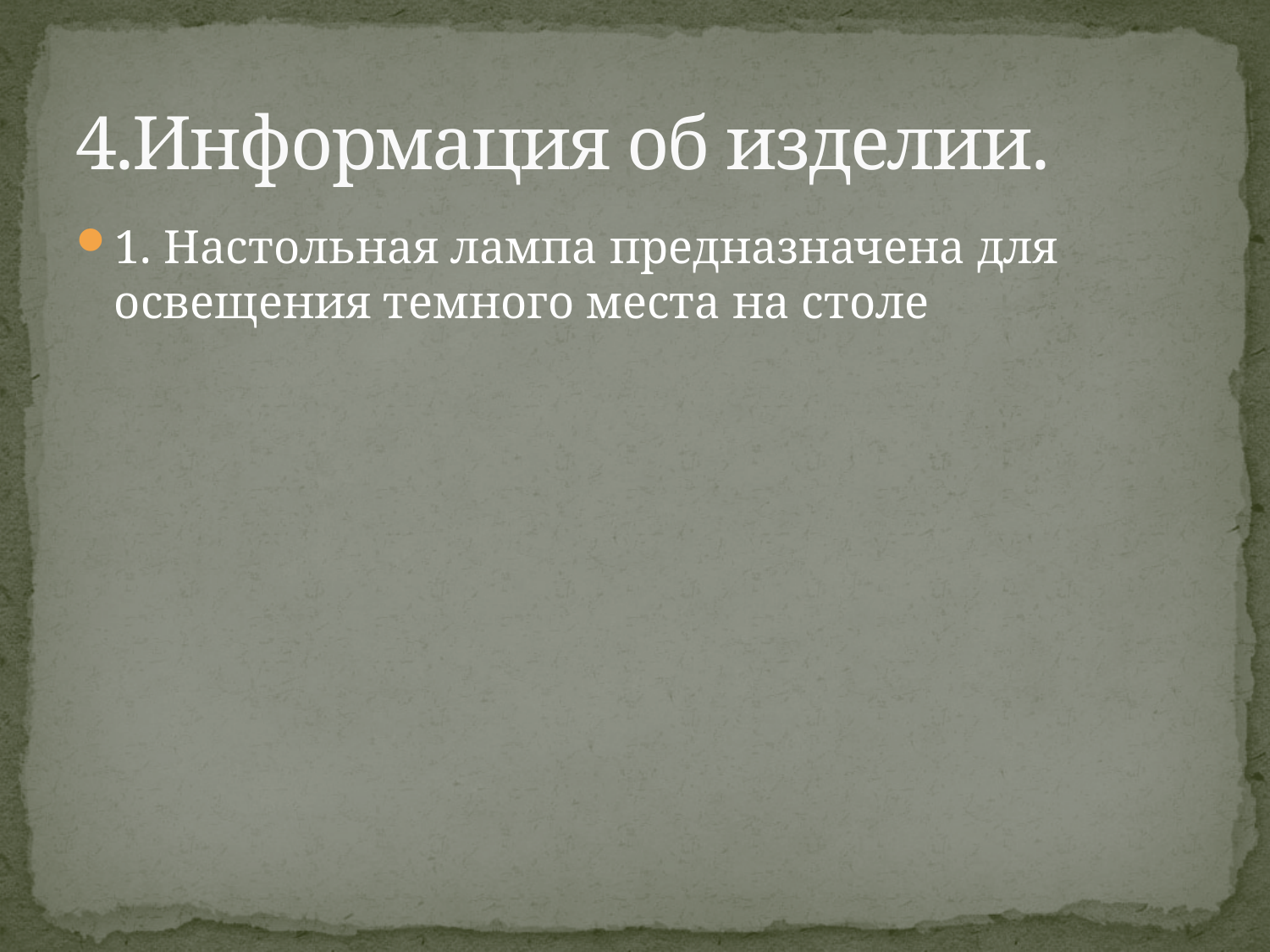

# 4.Информация об изделии.
1. Настольная лампа предназначена для освещения темного места на столе